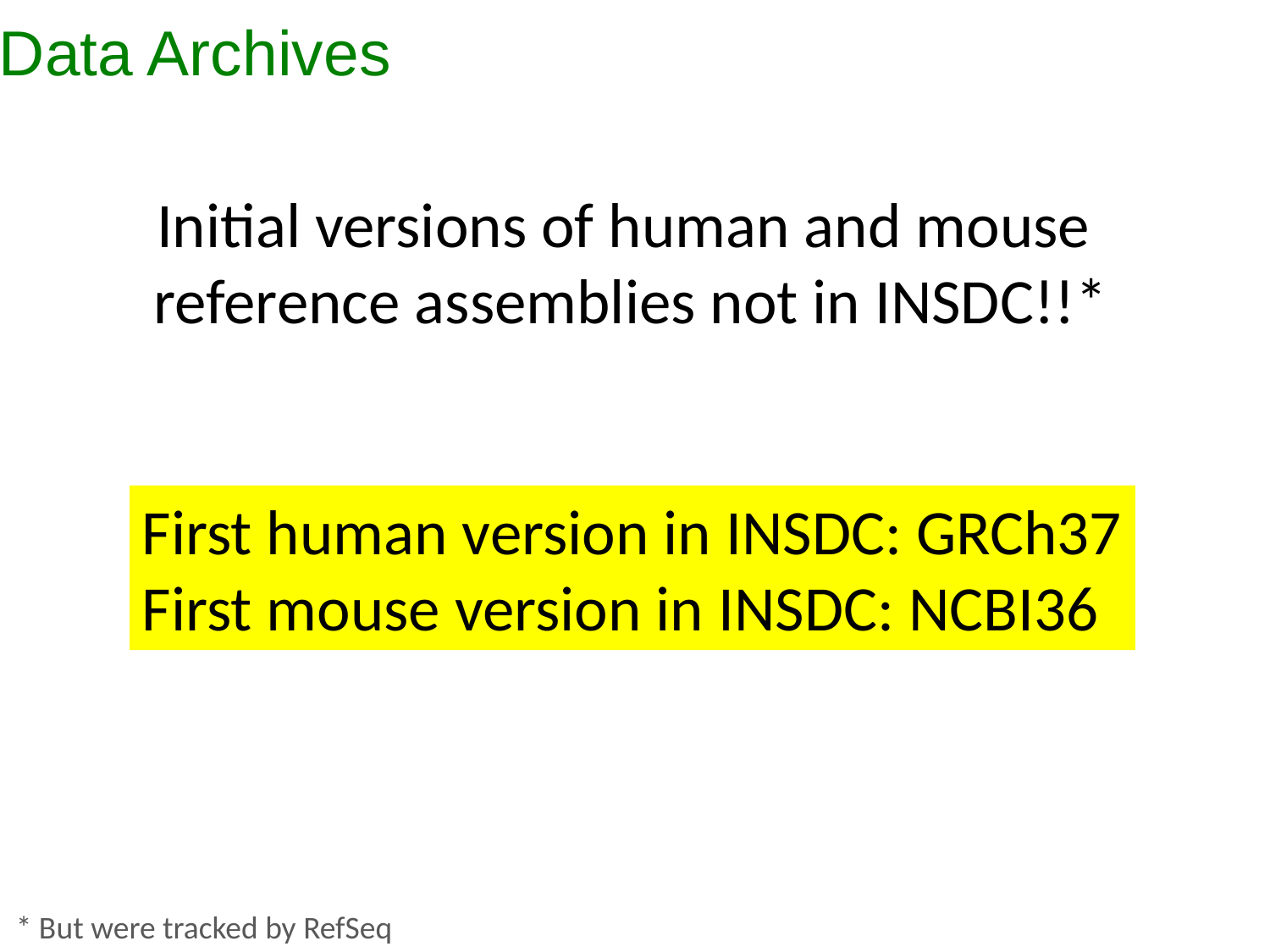

Data Archives
Initial versions of human and mouse
reference assemblies not in INSDC!!*
First human version in INSDC: GRCh37
First mouse version in INSDC: NCBI36
* But were tracked by RefSeq